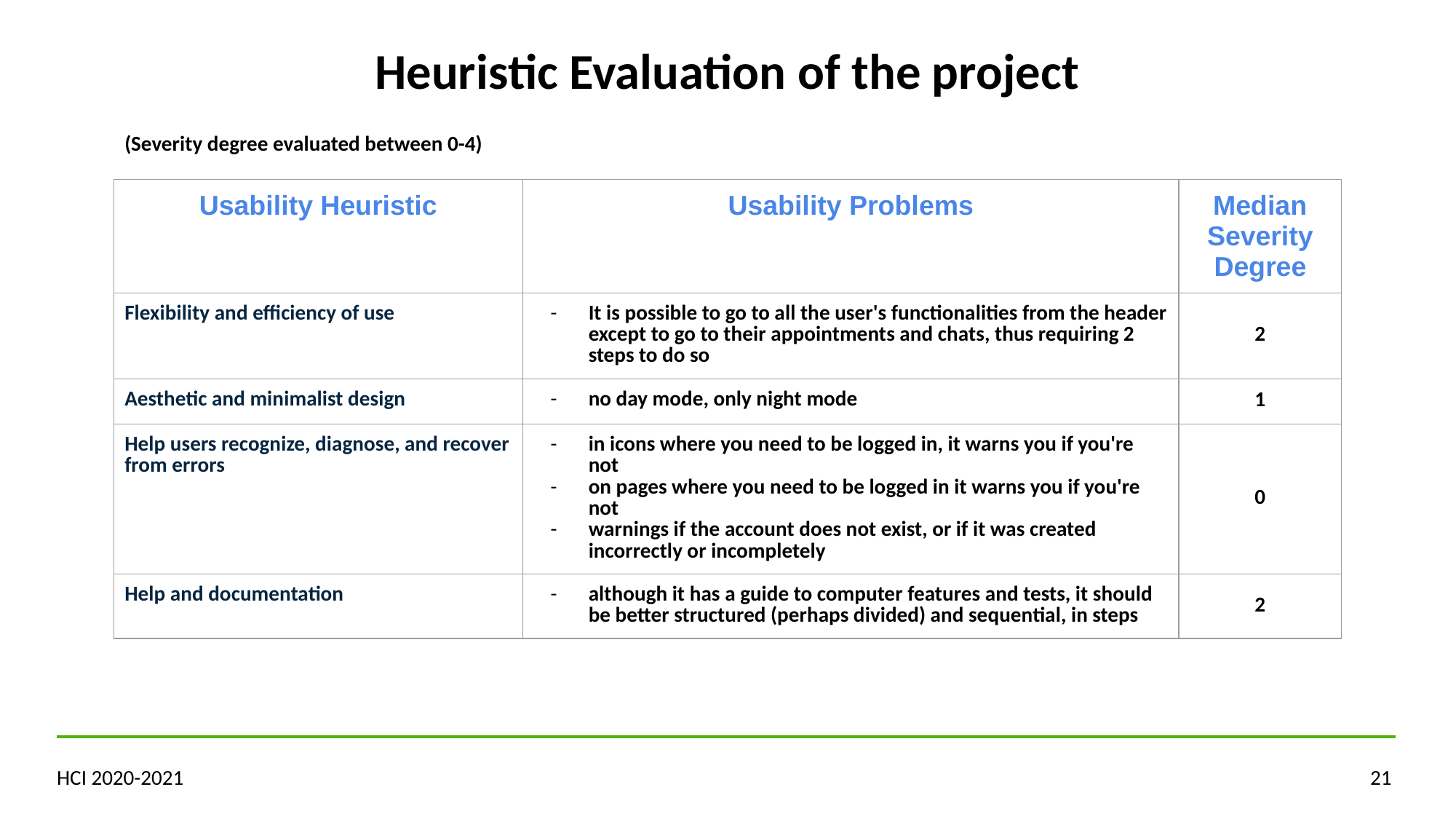

Heuristic Evaluation of the project
(Severity degree evaluated between 0-4)
| Usability Heuristic | Usability Problems | Median Severity Degree |
| --- | --- | --- |
| Flexibility and efficiency of use | It is possible to go to all the user's functionalities from the header except to go to their appointments and chats, thus requiring 2 steps to do so | 2 |
| Aesthetic and minimalist design | no day mode, only night mode | 1 |
| Help users recognize, diagnose, and recover from errors | in icons where you need to be logged in, it warns you if you're not on pages where you need to be logged in it warns you if you're not warnings if the account does not exist, or if it was created incorrectly or incompletely | 0 |
| Help and documentation | although it has a guide to computer features and tests, it should be better structured (perhaps divided) and sequential, in steps | 2 |
HCI 2020-2021
21